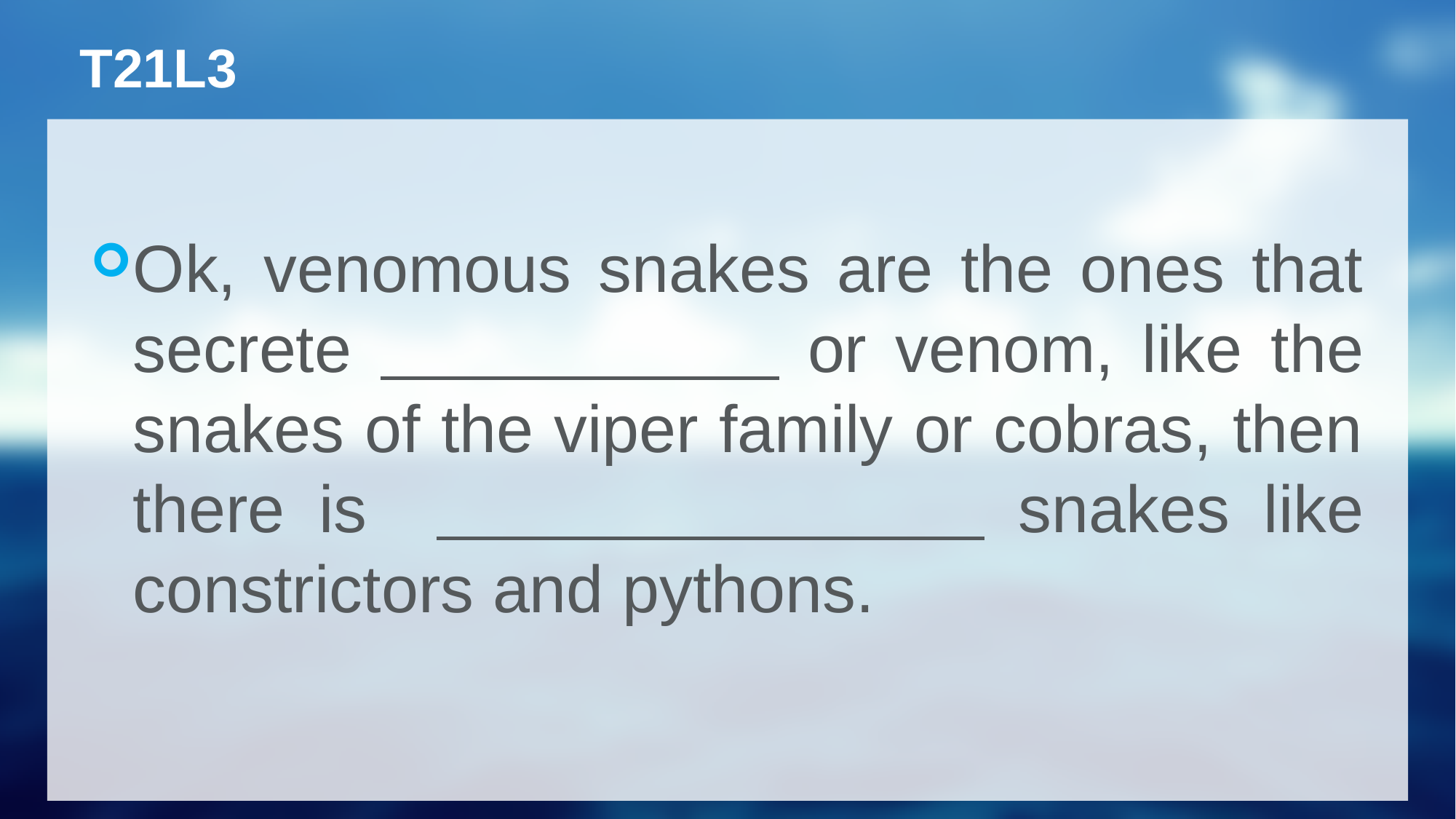

# T21L3
Ok, venomous snakes are the ones that secrete                or venom, like the snakes of the viper family or cobras, then there is                   snakes like constrictors and pythons.